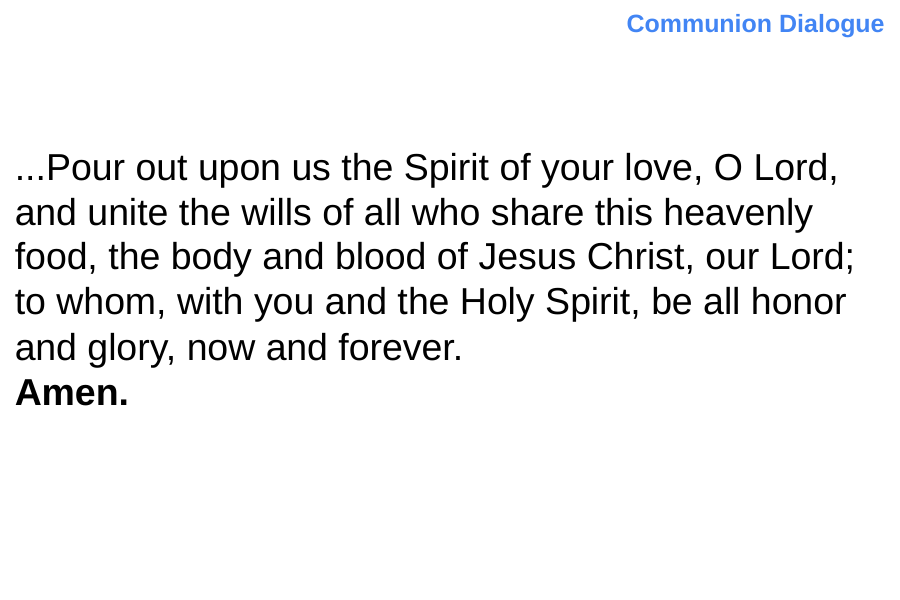

Communion Dialogue
...Pour out upon us the Spirit of your love, O Lord, and unite the wills of all who share this heavenly food, the body and blood of Jesus Christ, our Lord; to whom, with you and the Holy Spirit, be all honor and glory, now and forever.
Amen.